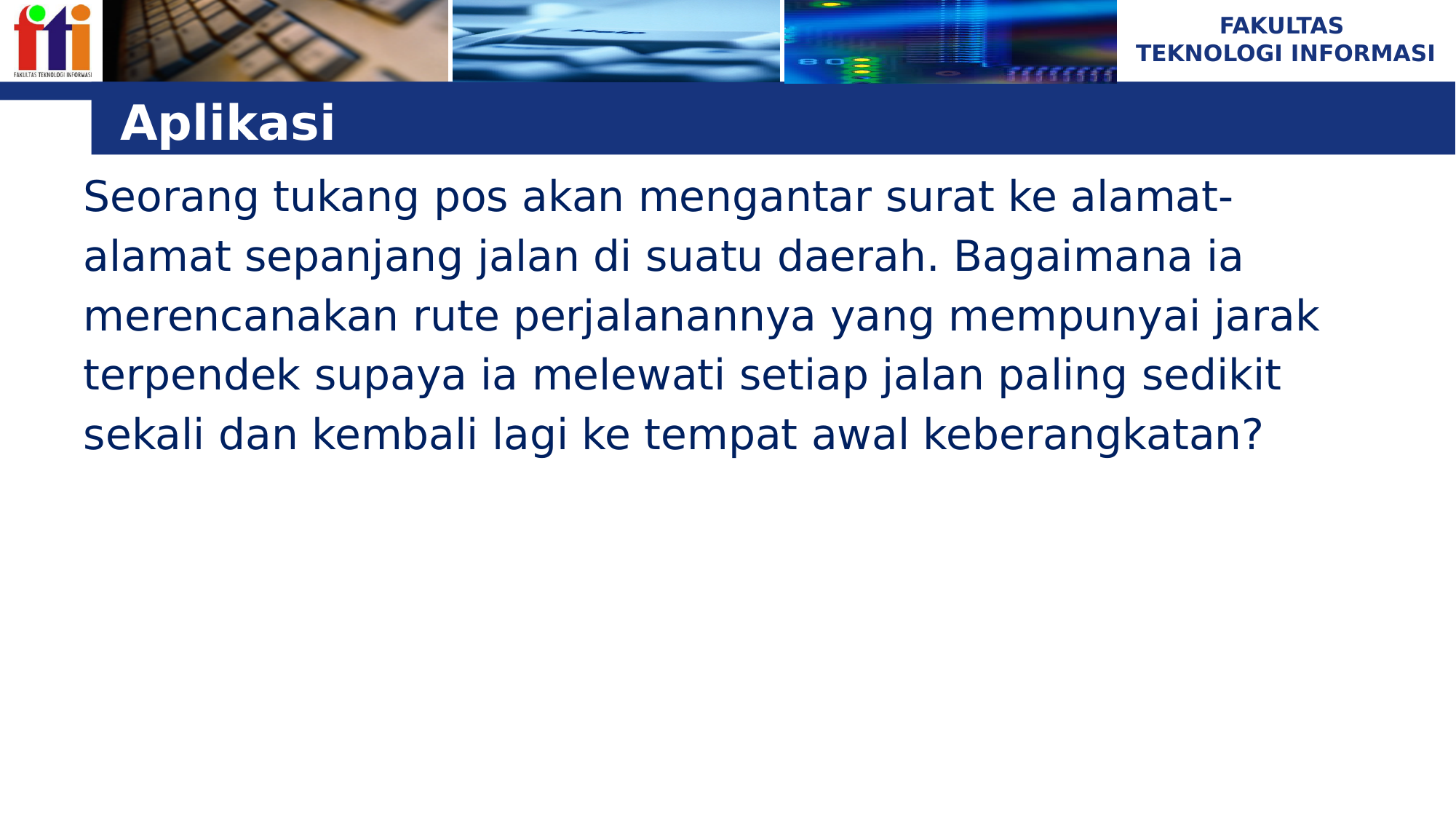

# Aplikasi
Seorang tukang pos akan mengantar surat ke alamat-
alamat sepanjang jalan di suatu daerah. Bagaimana ia
merencanakan rute perjalanannya yang mempunyai jarak
terpendek supaya ia melewati setiap jalan paling sedikit
sekali dan kembali lagi ke tempat awal keberangkatan?